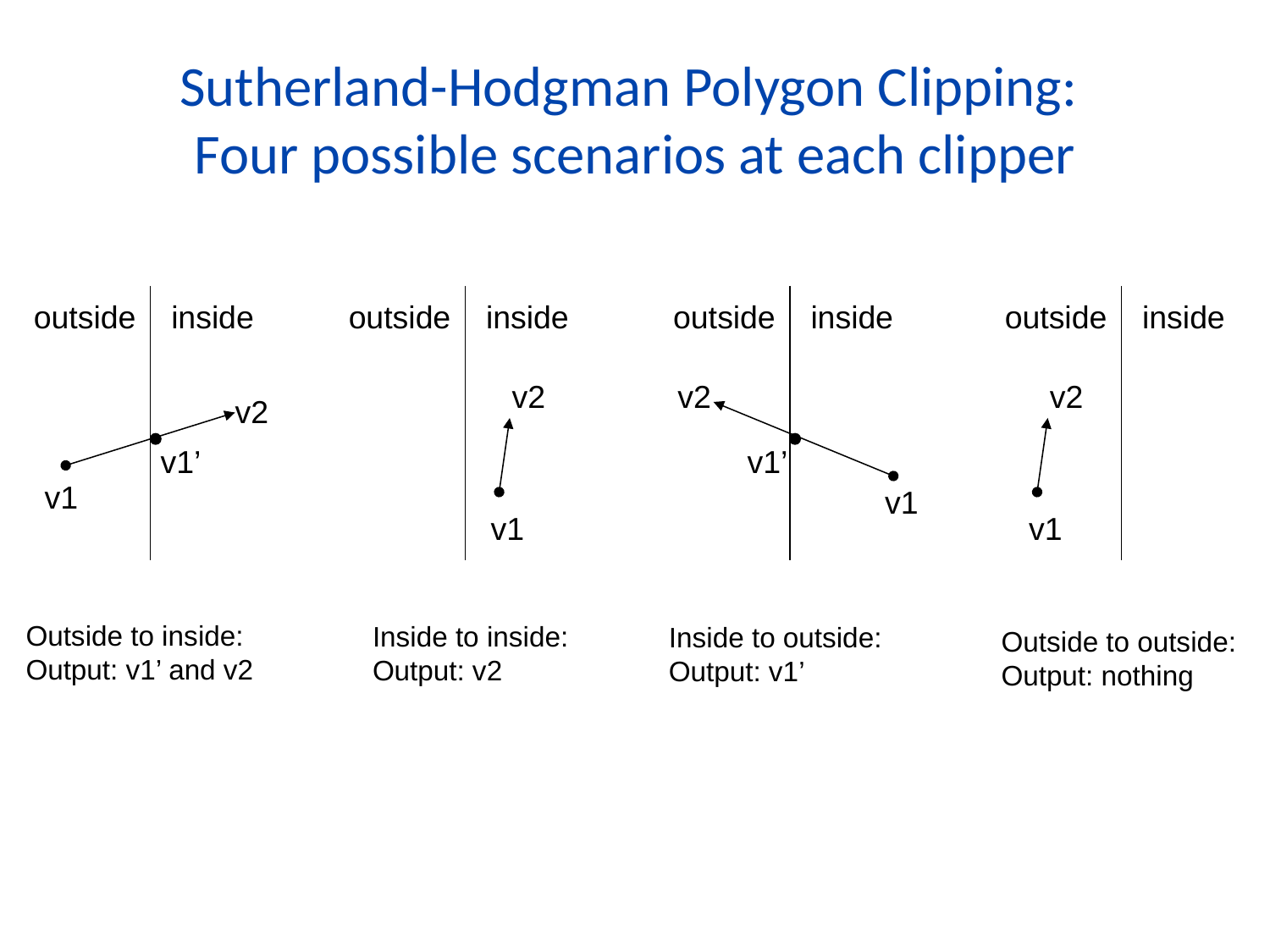

# Sutherland-Hodgman Polygon Clipping: Four possible scenarios at each clipper
outside    inside
outside    inside
outside    inside
outside    inside
v2
v2
v2
v2

v1’
v1’
v1
v1
v1
v1
Outside to inside:
Output: v1’ and v2
Inside to inside:
Output: v2
Inside to outside:
Output: v1’
Outside to outside:
Output: nothing